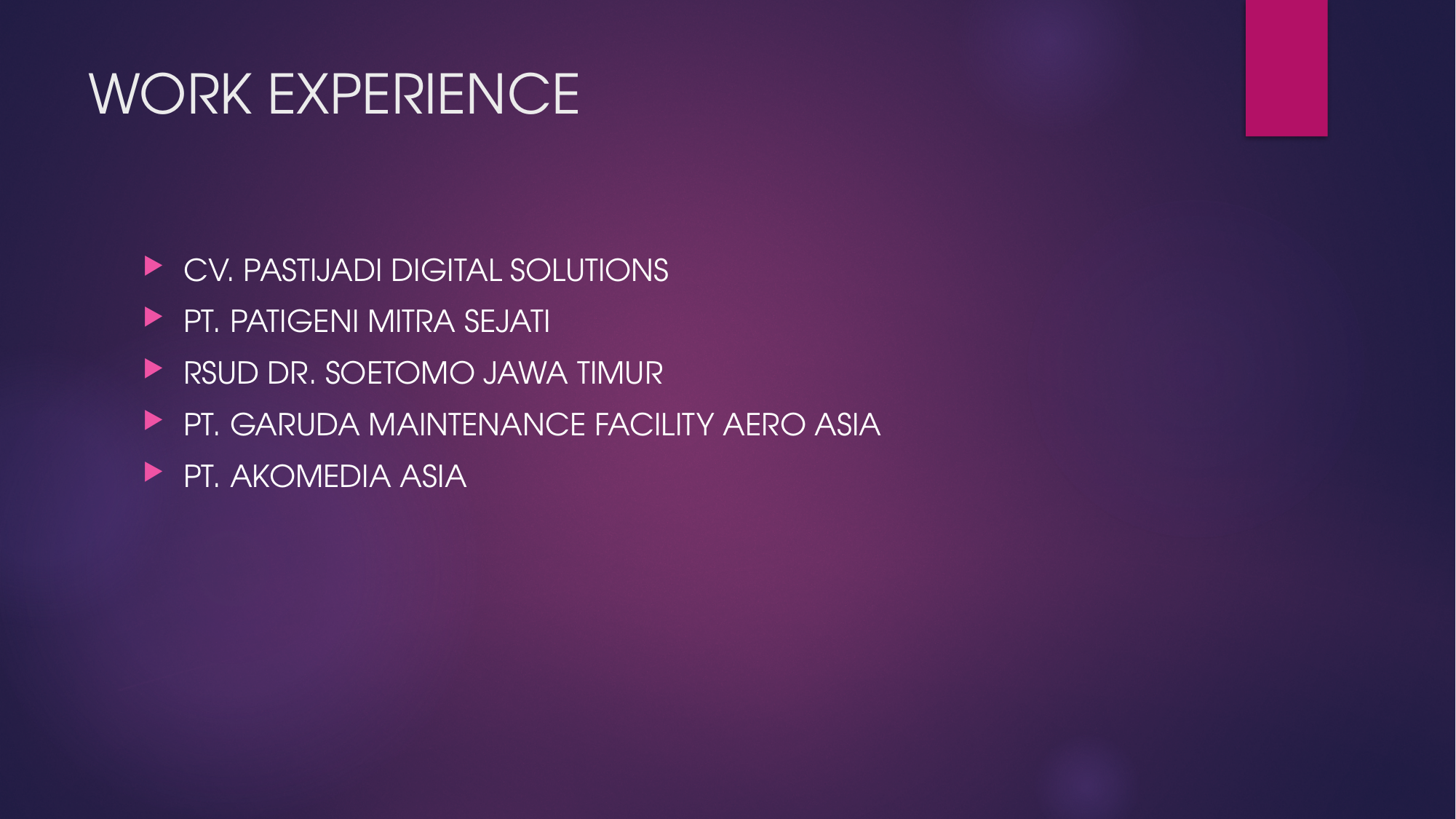

# WORK EXPERIENCE
CV. PASTIJADI DIGITAL SOLUTIONS
PT. PATIGENI MITRA SEJATI
RSUD DR. SOETOMO JAWA TIMUR
PT. GARUDA MAINTENANCE FACILITY AERO ASIA
PT. AKOMEDIA ASIA